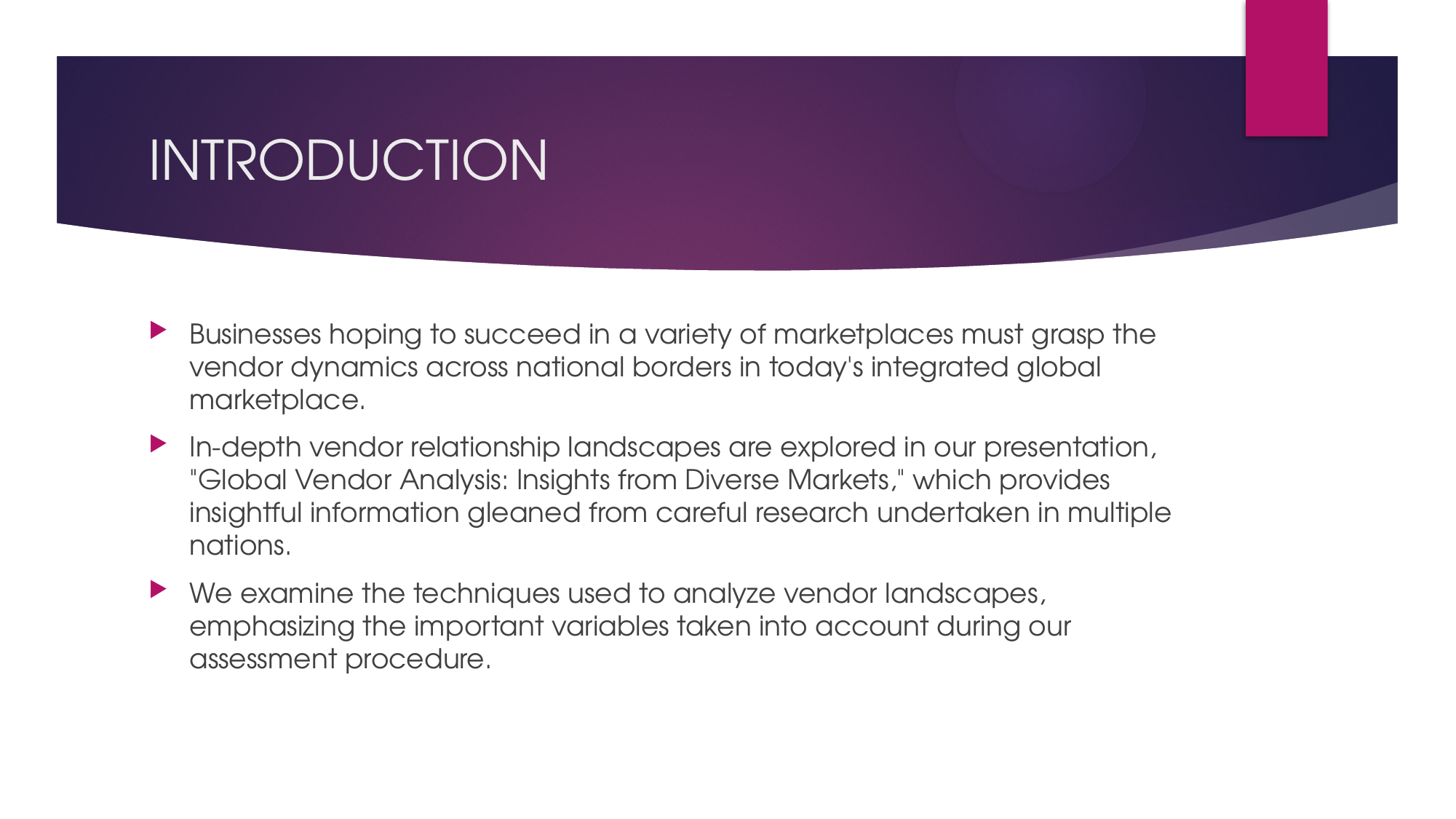

# INTRODUCTION
Businesses hoping to succeed in a variety of marketplaces must grasp the vendor dynamics across national borders in today's integrated global marketplace.
In-depth vendor relationship landscapes are explored in our presentation, "Global Vendor Analysis: Insights from Diverse Markets," which provides insightful information gleaned from careful research undertaken in multiple nations.
We examine the techniques used to analyze vendor landscapes, emphasizing the important variables taken into account during our assessment procedure.